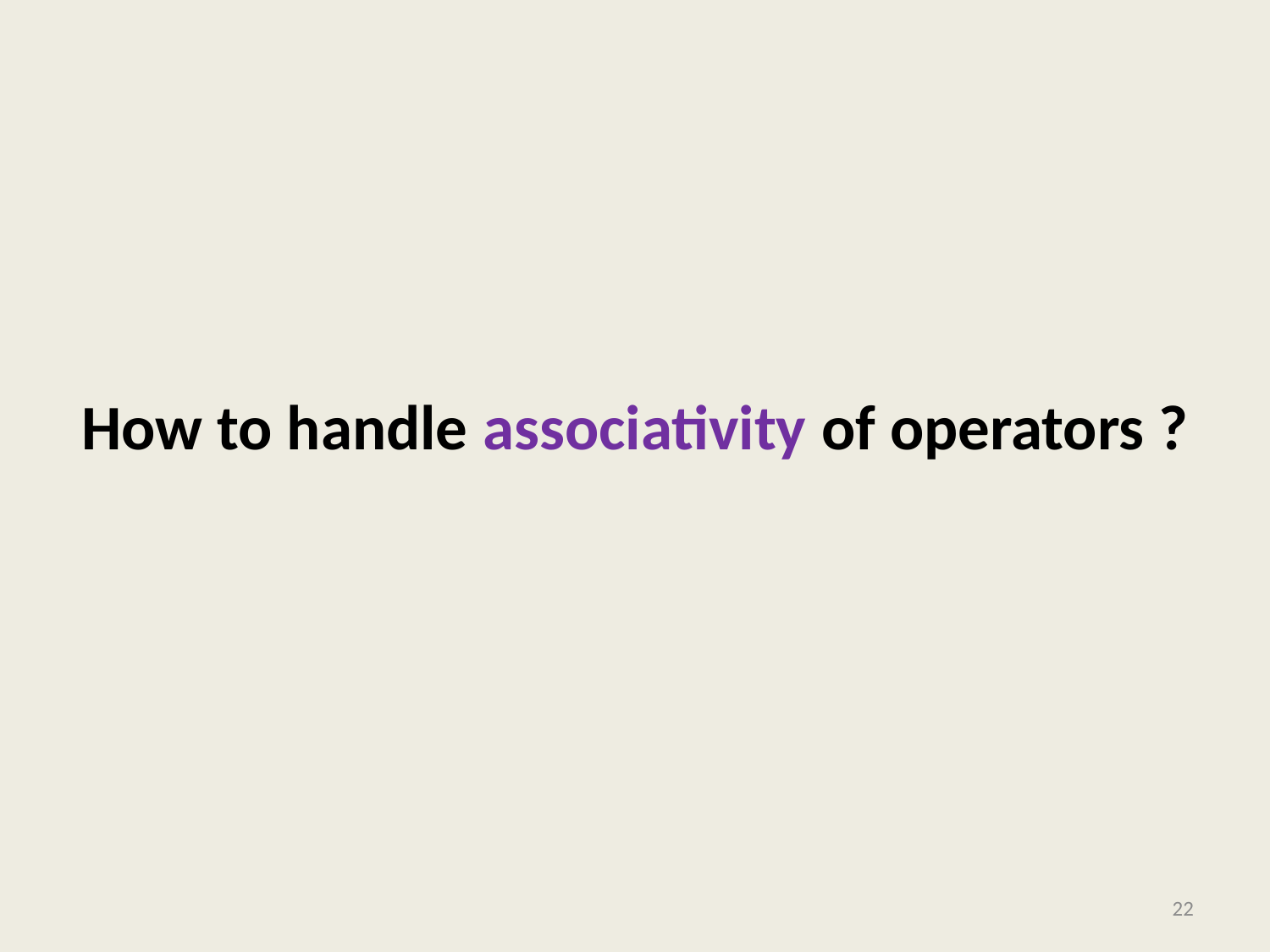

# How to handle associativity of operators ?
22